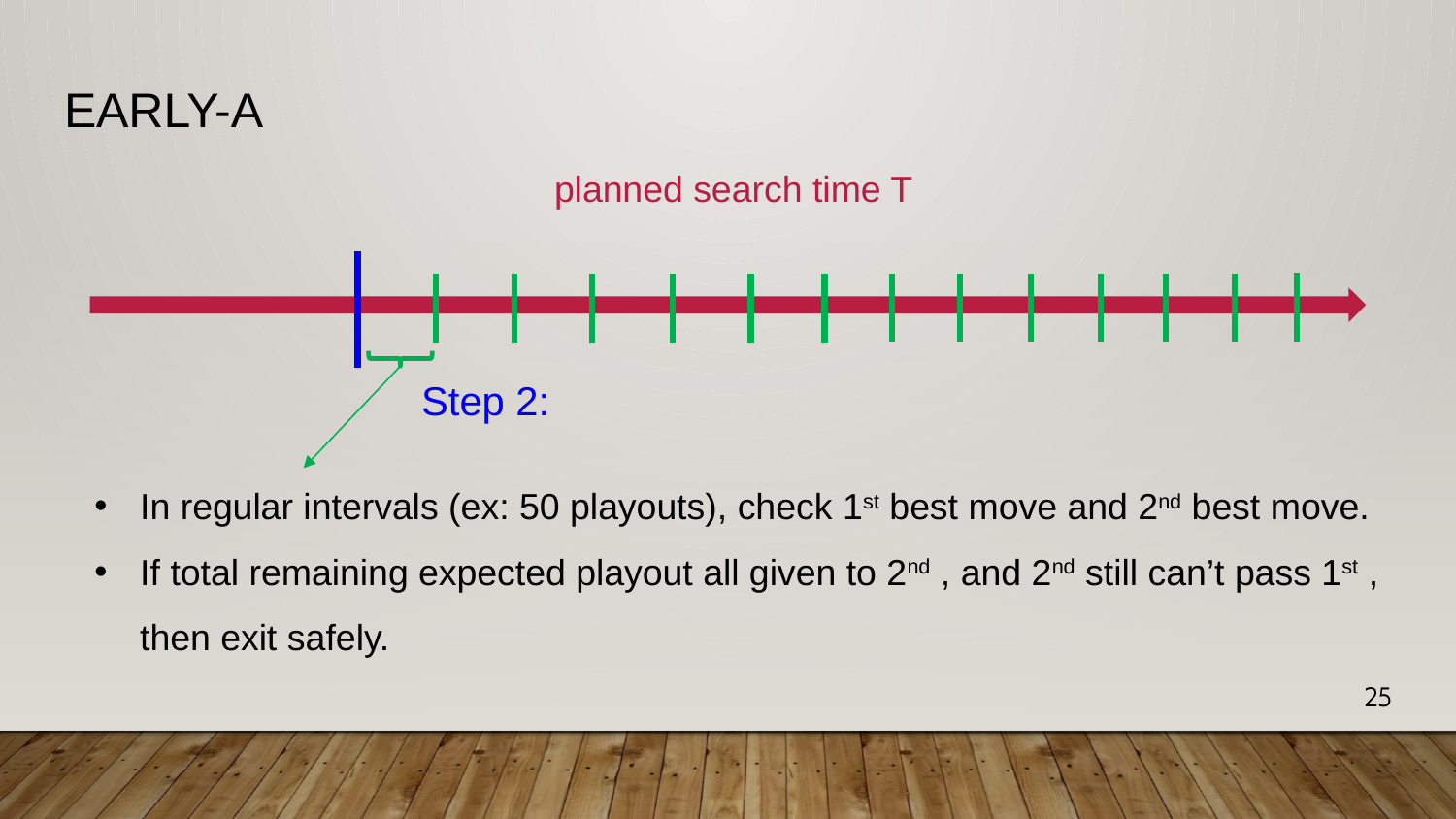

# Early-a
planned search time T

Step 2:
In regular intervals (ex: 50 playouts), check 1st best move and 2nd best move.
If total remaining expected playout all given to 2nd , and 2nd still can’t pass 1st , then exit safely.

25